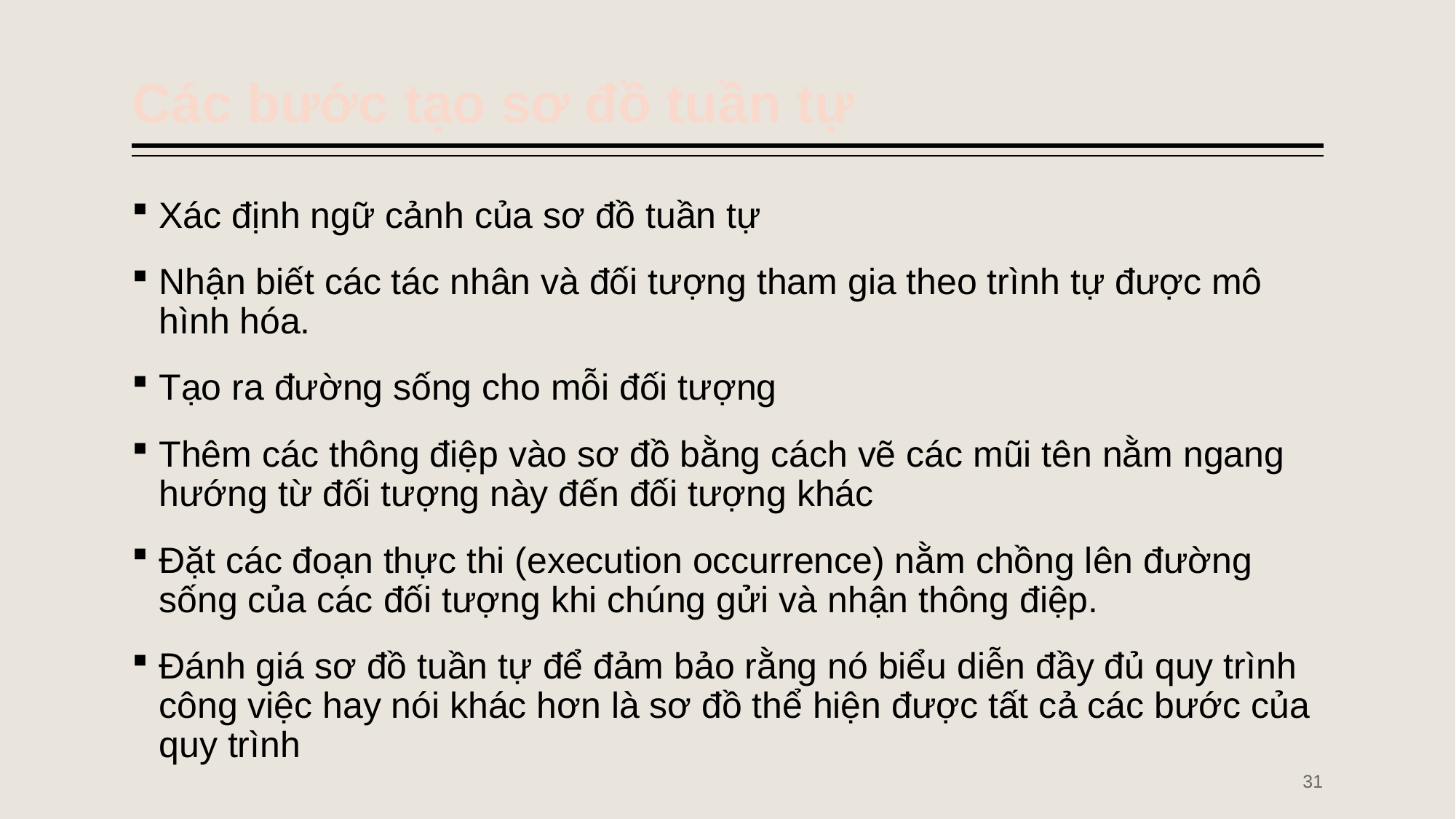

# Các bước tạo sơ đồ tuần tự
Xác định ngữ cảnh của sơ đồ tuần tự
Nhận biết các tác nhân và đối tượng tham gia theo trình tự được mô hình hóa.
Tạo ra đường sống cho mỗi đối tượng
Thêm các thông điệp vào sơ đồ bằng cách vẽ các mũi tên nằm ngang hướng từ đối tượng này đến đối tượng khác
Đặt các đoạn thực thi (execution occurrence) nằm chồng lên đường sống của các đối tượng khi chúng gửi và nhận thông điệp.
Đánh giá sơ đồ tuần tự để đảm bảo rằng nó biểu diễn đầy đủ quy trình công việc hay nói khác hơn là sơ đồ thể hiện được tất cả các bước của quy trình

31